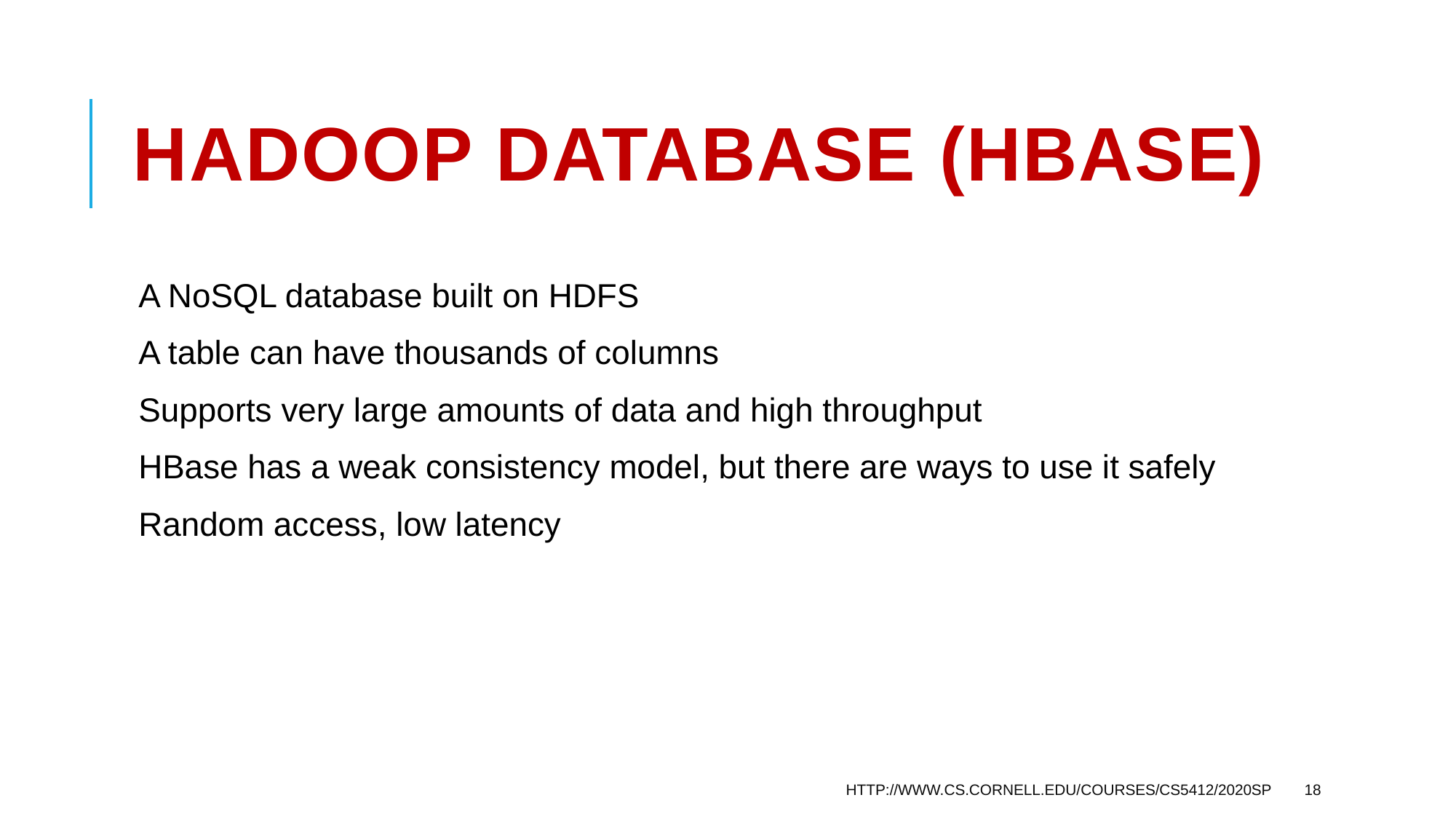

# Hadoop Database (HBase)
A NoSQL database built on HDFS
A table can have thousands of columns
Supports very large amounts of data and high throughput
HBase has a weak consistency model, but there are ways to use it safely
Random access, low latency
HTTP://WWW.CS.CORNELL.EDU/COURSES/CS5412/2020SP
18